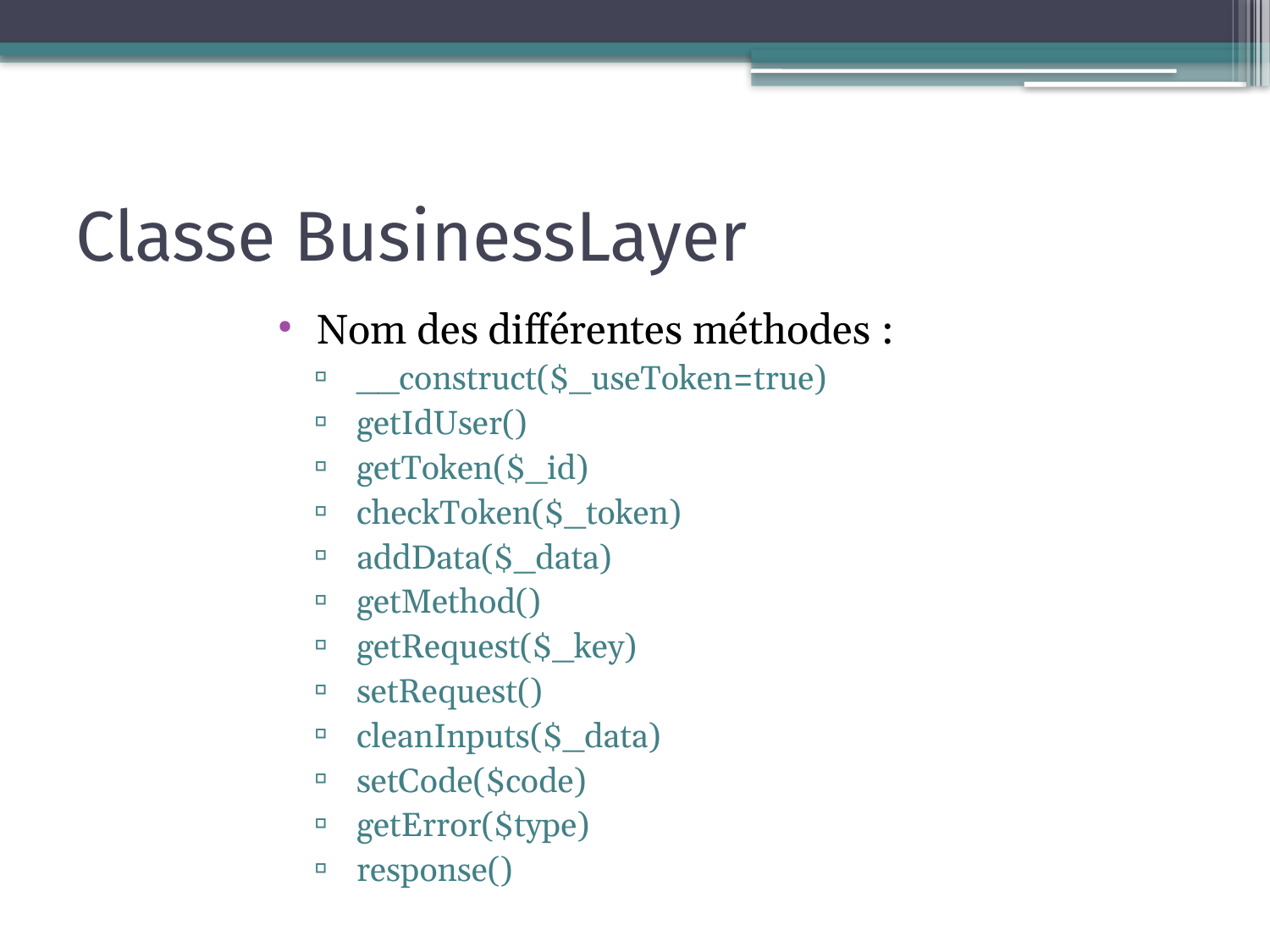

# Classe BusinessLayer
Nom des différentes méthodes :
__construct($_useToken=true)
getIdUser()
getToken($_id)
checkToken($_token)
addData($_data)
getMethod()
getRequest($_key)
setRequest()
cleanInputs($_data)
setCode($code)
getError($type)
response()